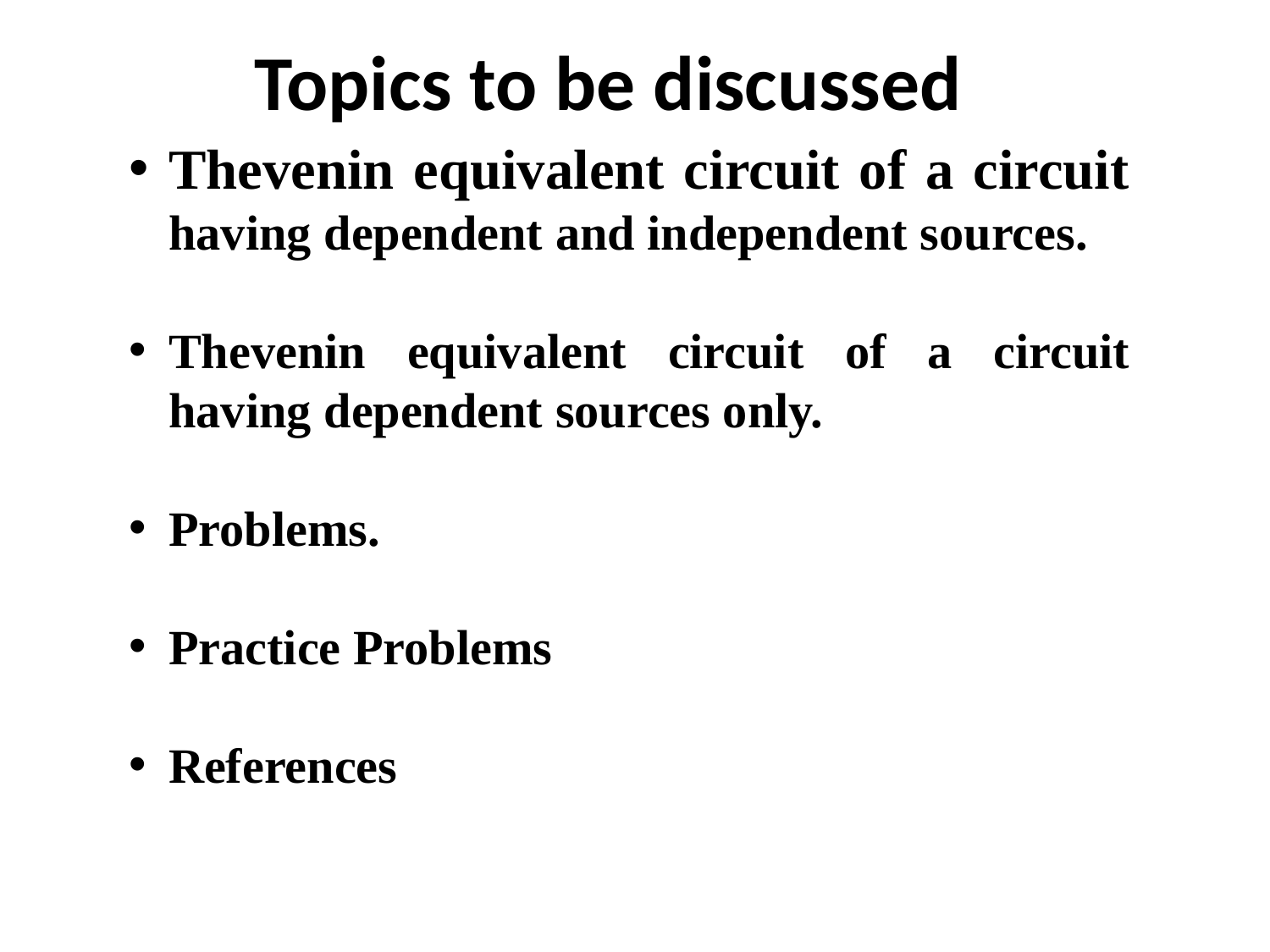

# Topics to be discussed
Thevenin equivalent circuit of a circuit
having dependent and independent sources.

Thevenin equivalent circuit of a circuit
having dependent sources only.

Problems.

Practice Problems

References